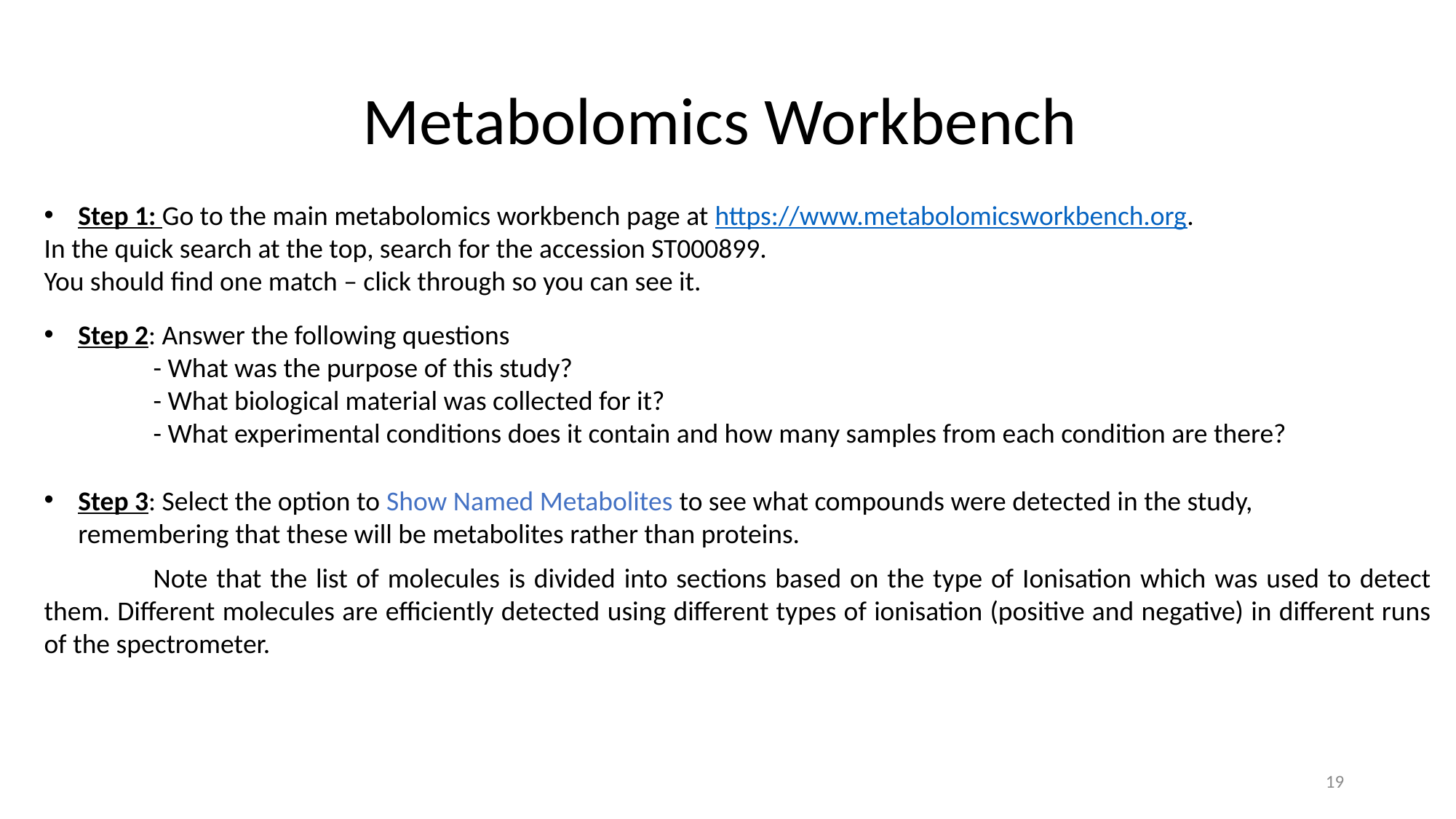

# Metabolomics Workbench
Step 1: Go to the main metabolomics workbench page at https://www.metabolomicsworkbench.org.
In the quick search at the top, search for the accession ST000899.
You should find one match – click through so you can see it.
Step 2: Answer the following questions
	- What was the purpose of this study?
	- What biological material was collected for it?
	- What experimental conditions does it contain and how many samples from each condition are there?
Step 3: Select the option to Show Named Metabolites to see what compounds were detected in the study, remembering that these will be metabolites rather than proteins.
	Note that the list of molecules is divided into sections based on the type of Ionisation which was used to detect them. Different molecules are efficiently detected using different types of ionisation (positive and negative) in different runs of the spectrometer.

19